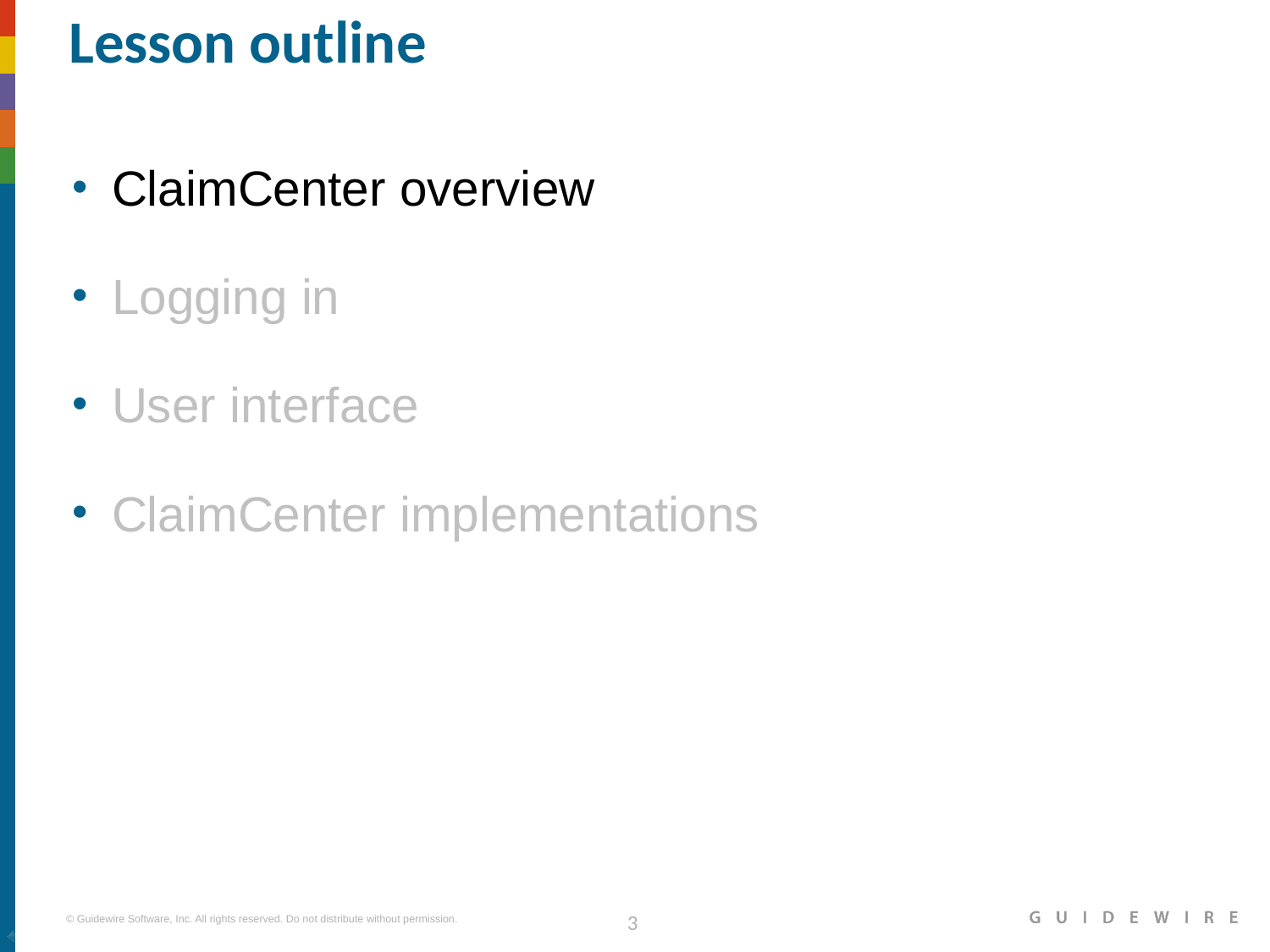

# Lesson outline
ClaimCenter overview
Logging in
User interface
ClaimCenter implementations

|EOS~003|